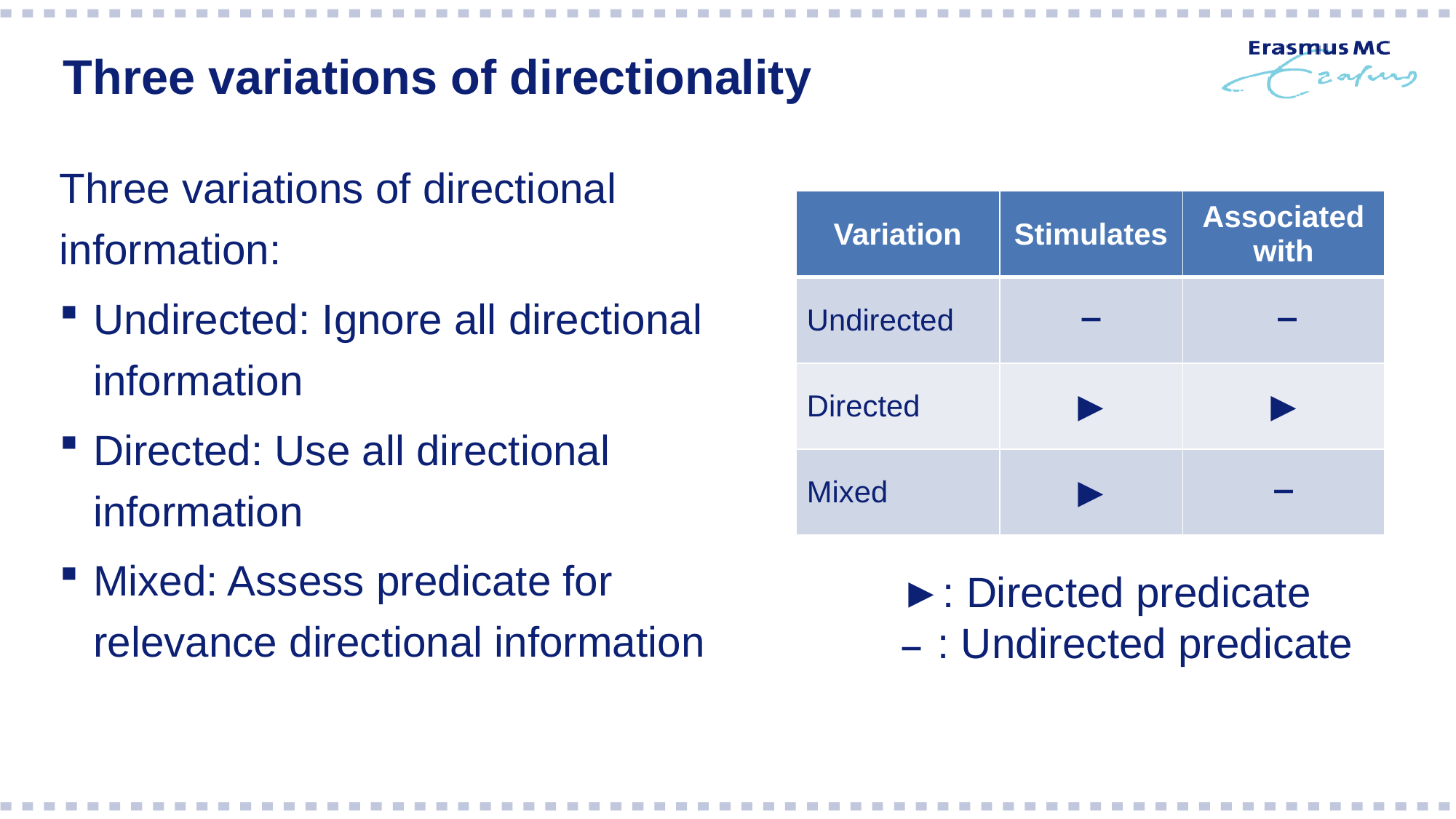

# Three variations of directionality
Three variations of directional information:
Undirected: Ignore all directional information
Directed: Use all directional information
Mixed: Assess predicate for relevance directional information

| Variation | Stimulates | Associated with |
| --- | --- | --- |
| Undirected | ➖ | ➖ |
| Directed | ► | ► |
| Mixed | ► | ➖ |
►: Directed predicate
➖  : Undirected predicate